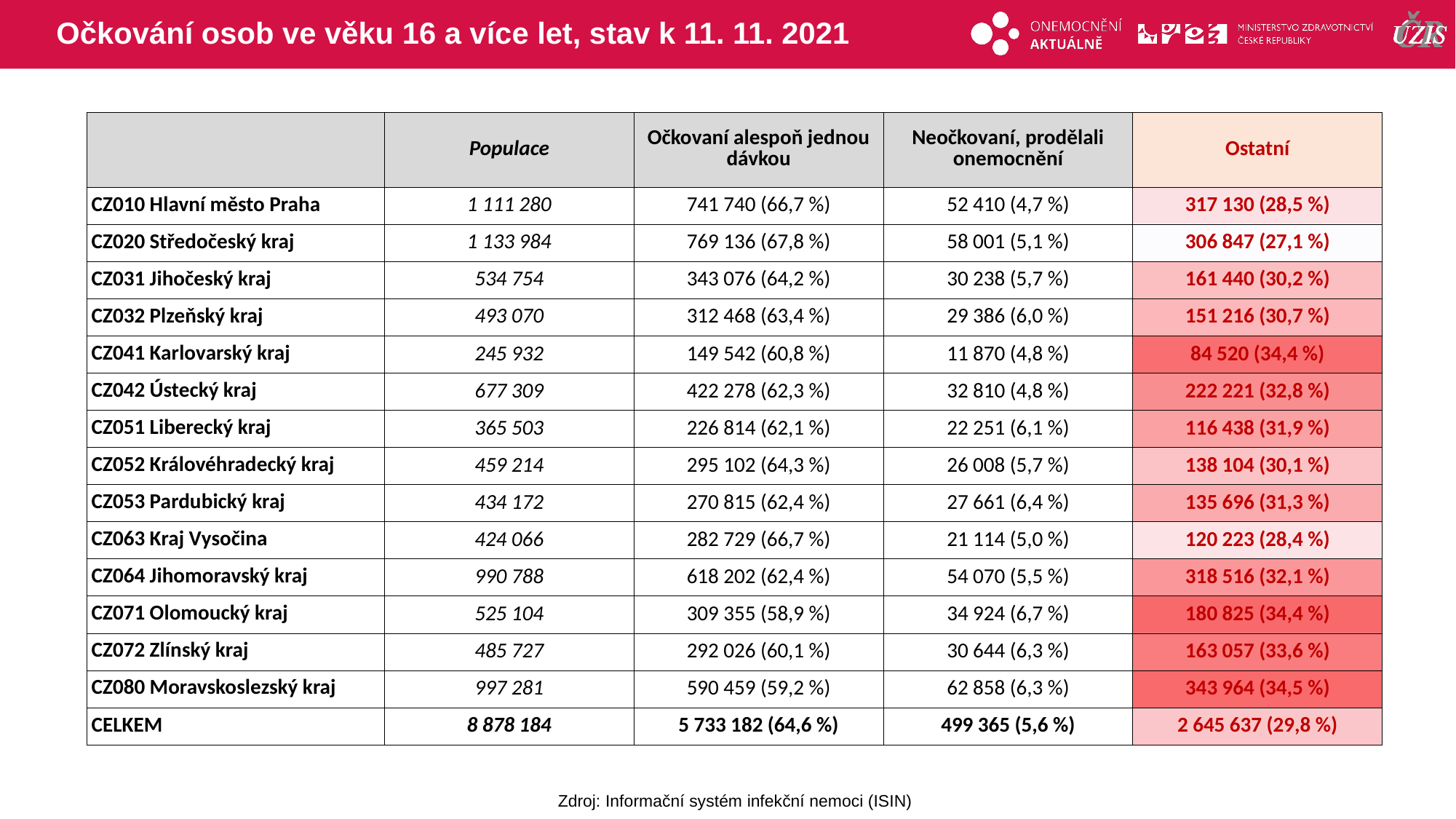

# Očkování osob ve věku 16 a více let, stav k 11. 11. 2021
|  | Populace | Očkovaní alespoň jednou dávkou | Neočkovaní, prodělali onemocnění | Ostatní |
| --- | --- | --- | --- | --- |
| CZ010 Hlavní město Praha | 1 111 280 | 741 740 (66,7 %) | 52 410 (4,7 %) | 317 130 (28,5 %) |
| CZ020 Středočeský kraj | 1 133 984 | 769 136 (67,8 %) | 58 001 (5,1 %) | 306 847 (27,1 %) |
| CZ031 Jihočeský kraj | 534 754 | 343 076 (64,2 %) | 30 238 (5,7 %) | 161 440 (30,2 %) |
| CZ032 Plzeňský kraj | 493 070 | 312 468 (63,4 %) | 29 386 (6,0 %) | 151 216 (30,7 %) |
| CZ041 Karlovarský kraj | 245 932 | 149 542 (60,8 %) | 11 870 (4,8 %) | 84 520 (34,4 %) |
| CZ042 Ústecký kraj | 677 309 | 422 278 (62,3 %) | 32 810 (4,8 %) | 222 221 (32,8 %) |
| CZ051 Liberecký kraj | 365 503 | 226 814 (62,1 %) | 22 251 (6,1 %) | 116 438 (31,9 %) |
| CZ052 Královéhradecký kraj | 459 214 | 295 102 (64,3 %) | 26 008 (5,7 %) | 138 104 (30,1 %) |
| CZ053 Pardubický kraj | 434 172 | 270 815 (62,4 %) | 27 661 (6,4 %) | 135 696 (31,3 %) |
| CZ063 Kraj Vysočina | 424 066 | 282 729 (66,7 %) | 21 114 (5,0 %) | 120 223 (28,4 %) |
| CZ064 Jihomoravský kraj | 990 788 | 618 202 (62,4 %) | 54 070 (5,5 %) | 318 516 (32,1 %) |
| CZ071 Olomoucký kraj | 525 104 | 309 355 (58,9 %) | 34 924 (6,7 %) | 180 825 (34,4 %) |
| CZ072 Zlínský kraj | 485 727 | 292 026 (60,1 %) | 30 644 (6,3 %) | 163 057 (33,6 %) |
| CZ080 Moravskoslezský kraj | 997 281 | 590 459 (59,2 %) | 62 858 (6,3 %) | 343 964 (34,5 %) |
| CELKEM | 8 878 184 | 5 733 182 (64,6 %) | 499 365 (5,6 %) | 2 645 637 (29,8 %) |
|  |
| --- |
|  |
|  |
|  |
|  |
|  |
|  |
|  |
|  |
|  |
|  |
|  |
|  |
|  |
|  |
Zdroj: Informační systém infekční nemoci (ISIN)